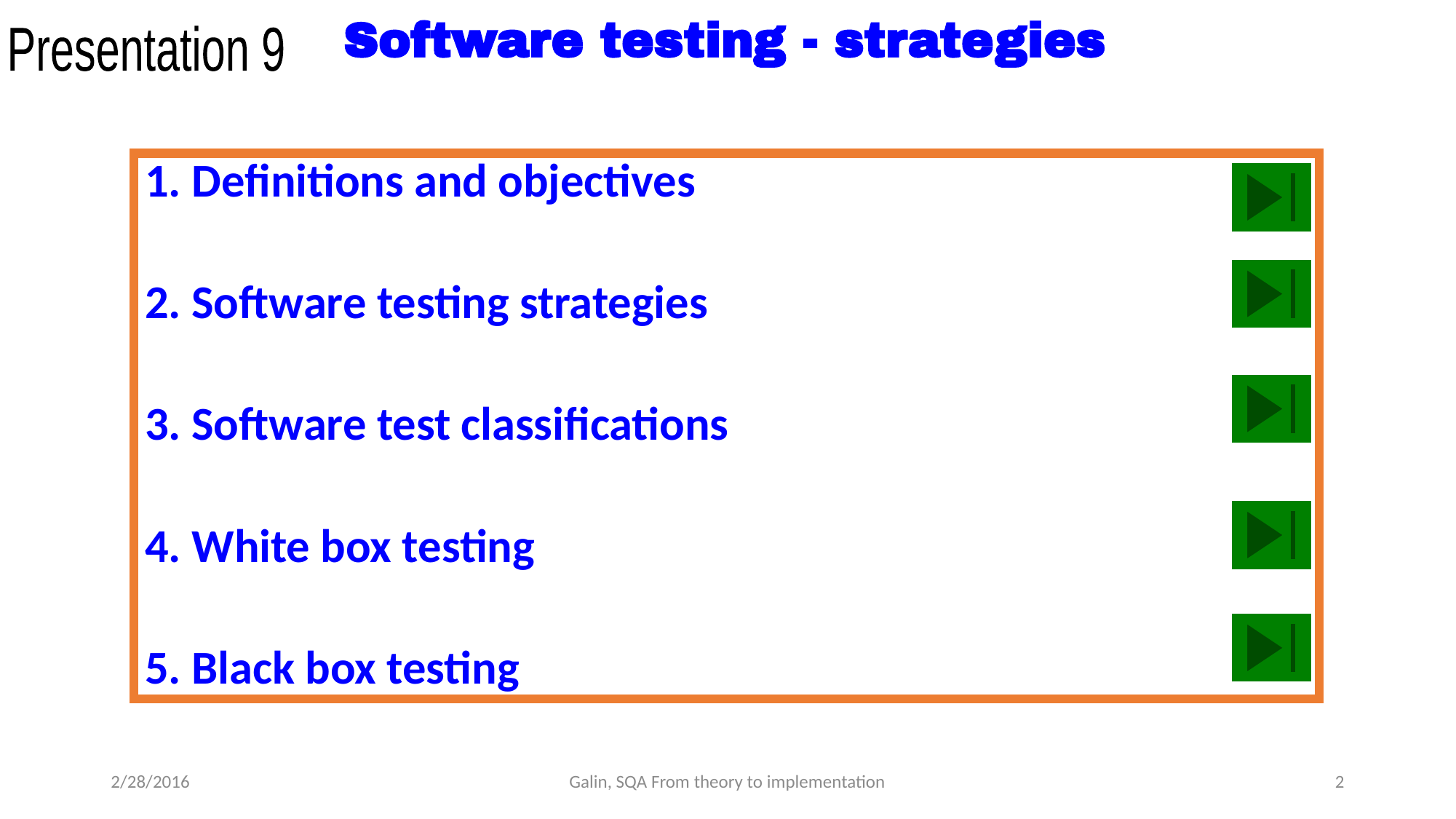

Software testing - strategies
Presentation 9
1. Definitions and objectives

2. Software testing strategies

3. Software test classifications

4. White box testing

5. Black box testing

2/28/2016
Galin, SQA From theory to implementation
2